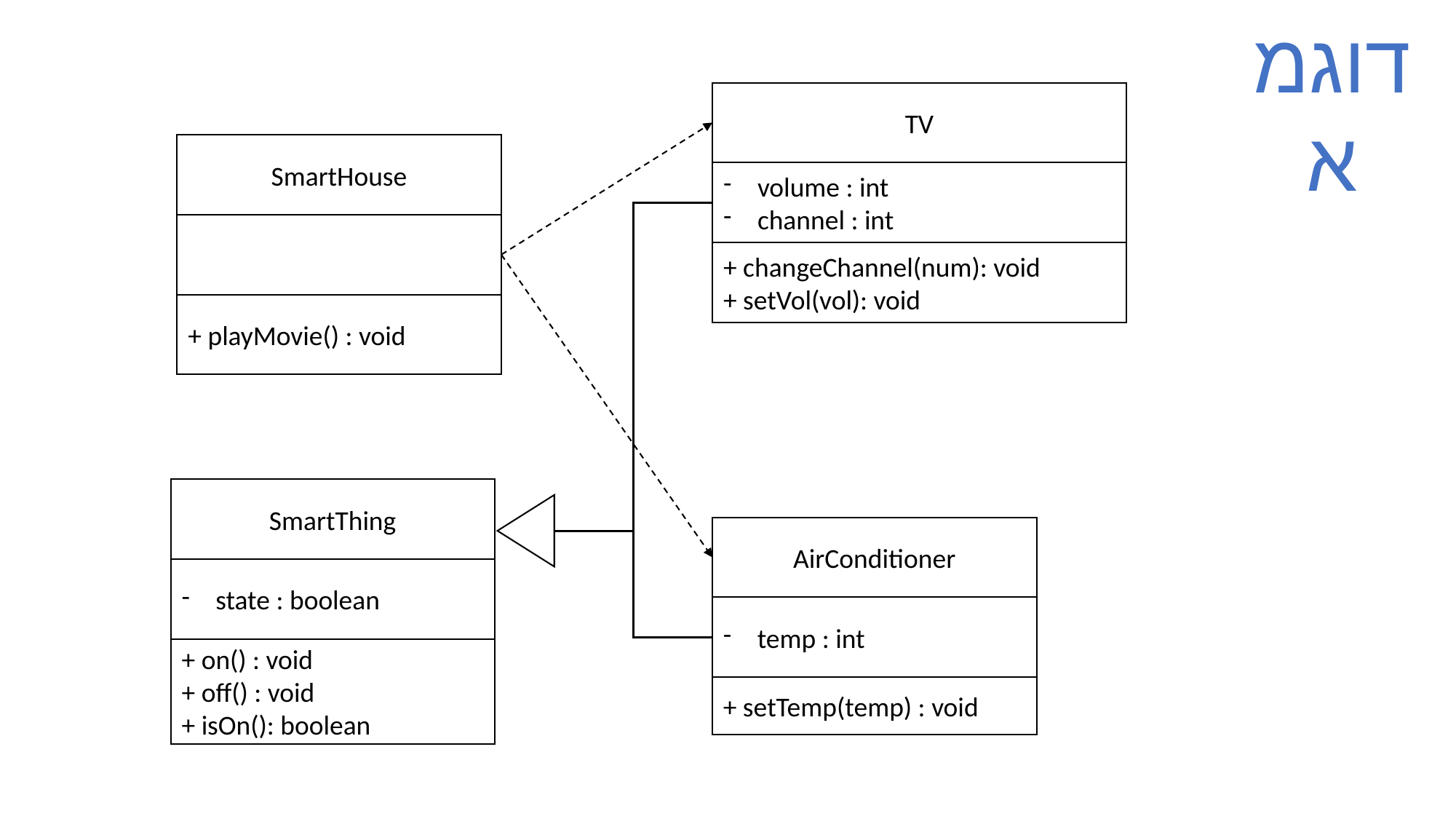

דוגמא
TV
SmartHouse
volume : int
channel : int

+ changeChannel(num): void
+ setVol(vol): void
+ playMovie() : void
SmartThing

AirConditioner
state : boolean
temp : int
+ on() : void
+ off() : void
+ isOn(): boolean
+ setTemp(temp) : void